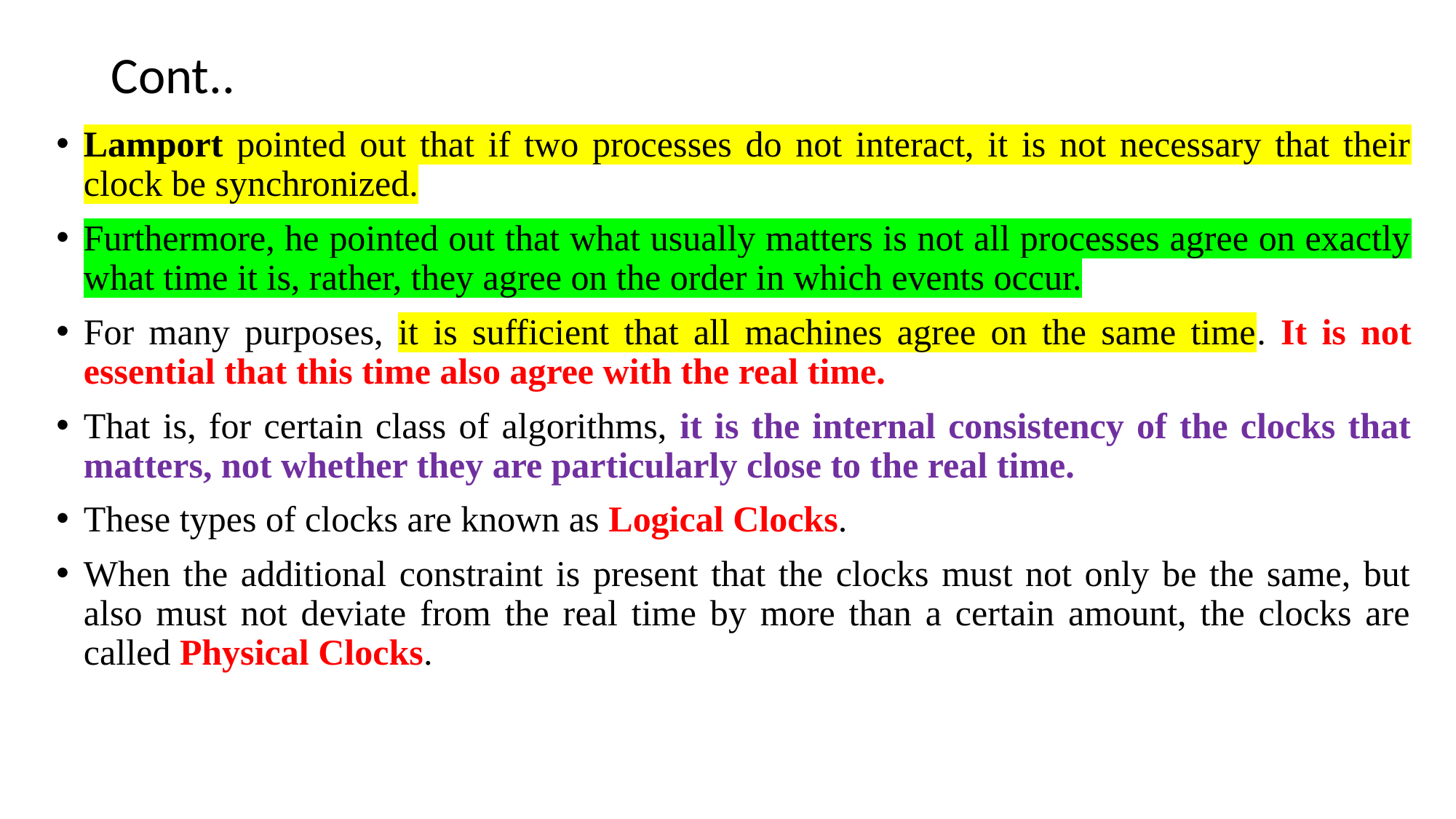

# Cont..
Lamport pointed out that if two processes do not interact, it is not necessary that their clock be synchronized.
Furthermore, he pointed out that what usually matters is not all processes agree on exactly what time it is, rather, they agree on the order in which events occur.
For many purposes, it is sufficient that all machines agree on the same time. It is not essential that this time also agree with the real time.
That is, for certain class of algorithms, it is the internal consistency of the clocks that matters, not whether they are particularly close to the real time.
These types of clocks are known as Logical Clocks.
When the additional constraint is present that the clocks must not only be the same, but also must not deviate from the real time by more than a certain amount, the clocks are called Physical Clocks.